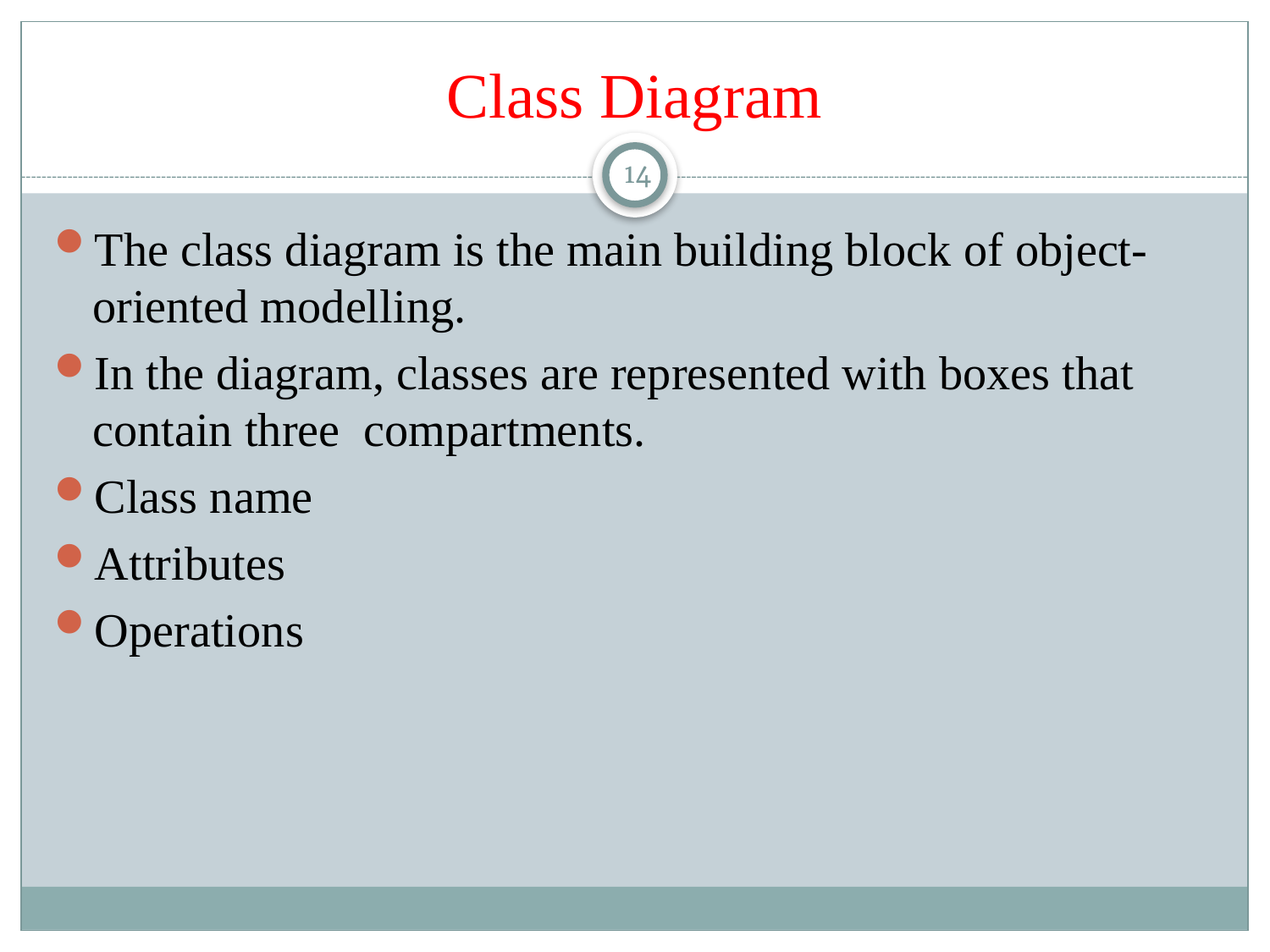

# Class Diagram
14
The class diagram is the main building block of object-oriented modelling.
In the diagram, classes are represented with boxes that contain three  compartments.
Class name
Attributes
Operations